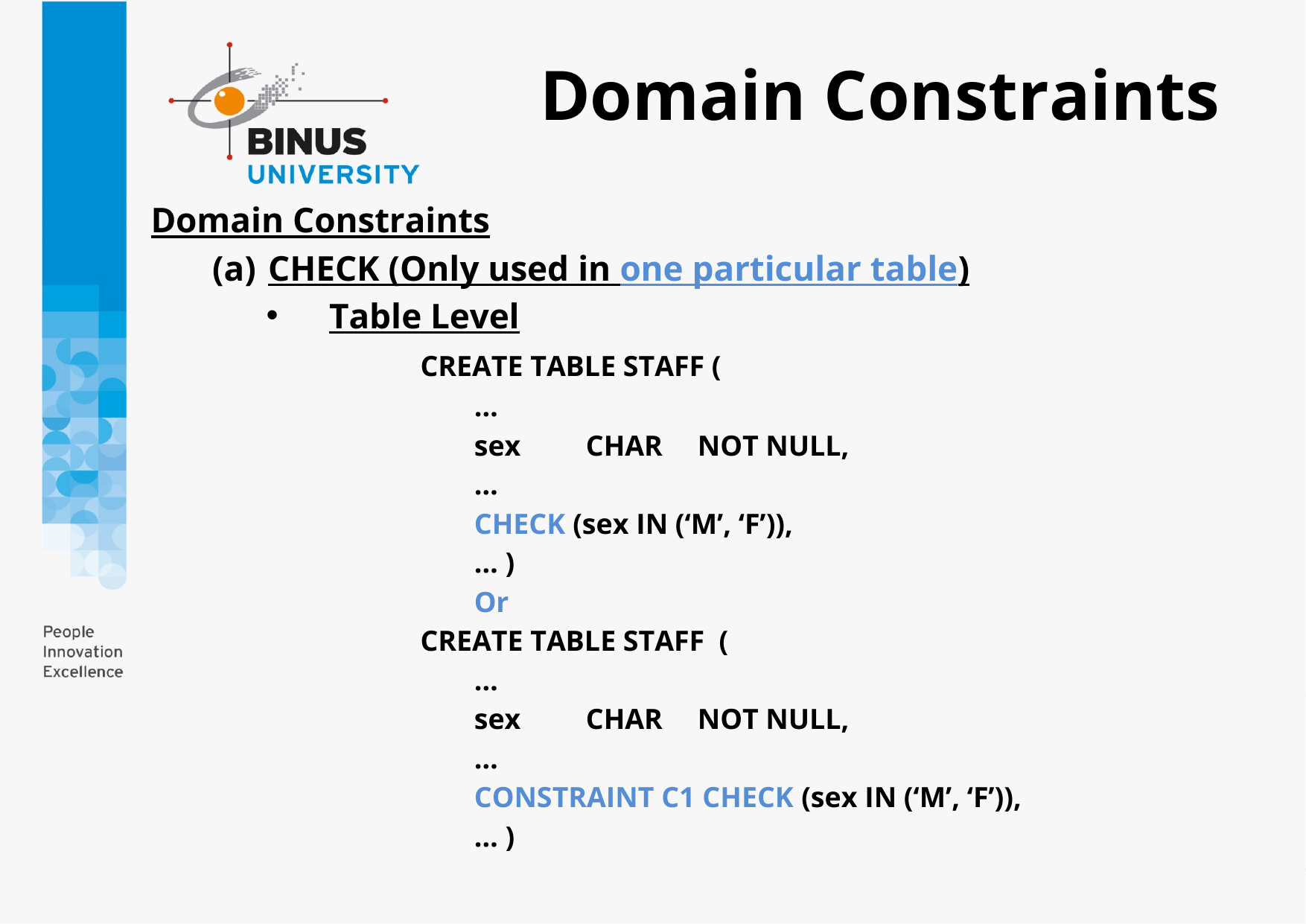

# Domain Constraints
Domain Constraints
CHECK (Only used in one particular table)
Table Level
			CREATE TABLE STAFF (
			…
			sex	CHAR	NOT NULL,
			…
			CHECK (sex IN (‘M’, ‘F’)),
			… )
			Or
			CREATE TABLE STAFF  (
			…
			sex	CHAR	NOT NULL,
			…
			CONSTRAINT C1 CHECK (sex IN (‘M’, ‘F’)),
			… )